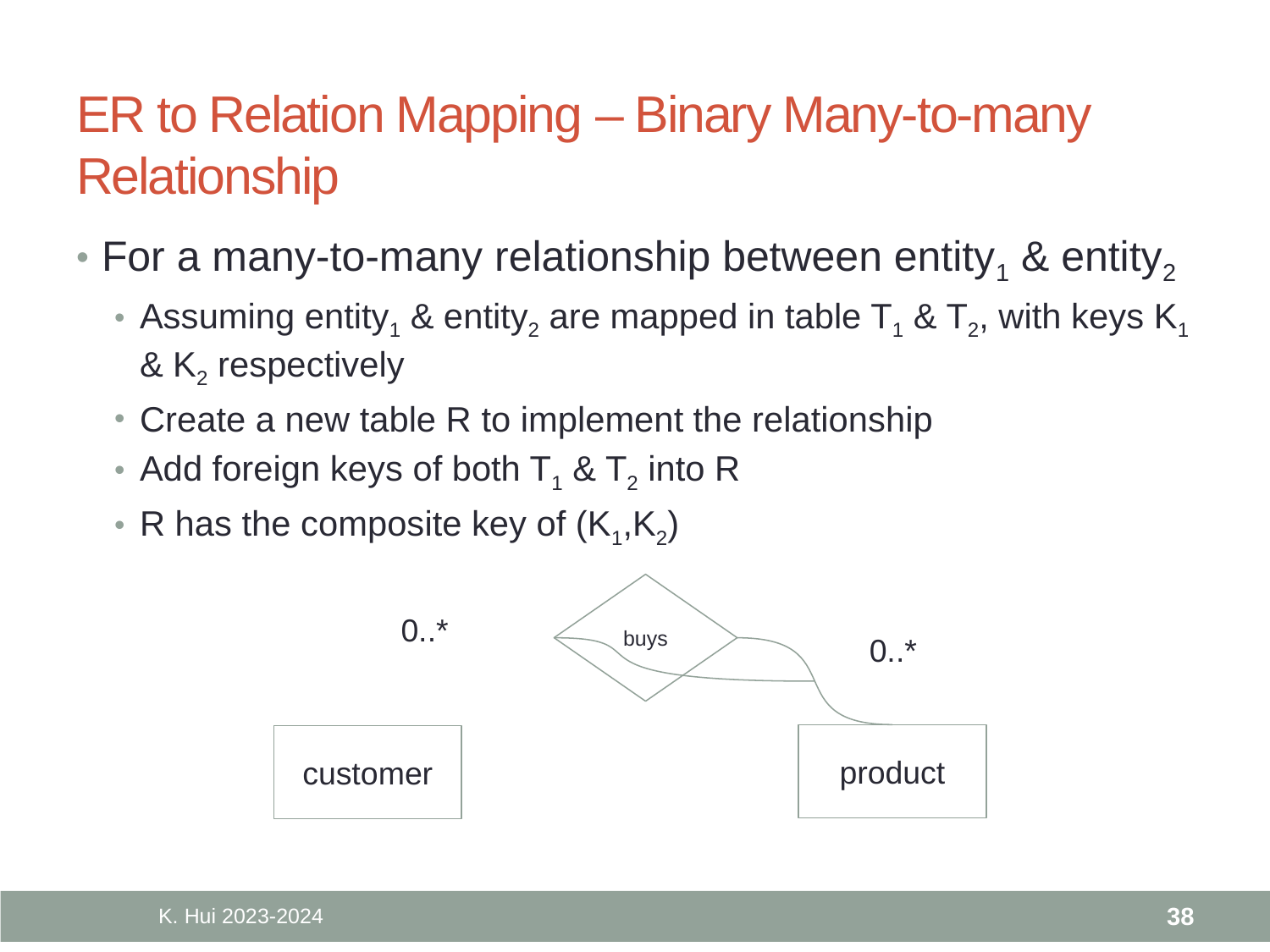

# ER to Relation Mapping – Binary Many-to-many Relationship
For a many-to-many relationship between entity1 & entity2
Assuming entity1 & entity2 are mapped in table T1 & T2, with keys K1 & K2 respectively
Create a new table R to implement the relationship
Add foreign keys of both T1 & T2 into R
R has the composite key of (K1,K2)
buys
0..*
0..*
product
customer
K. Hui 2023-2024
38